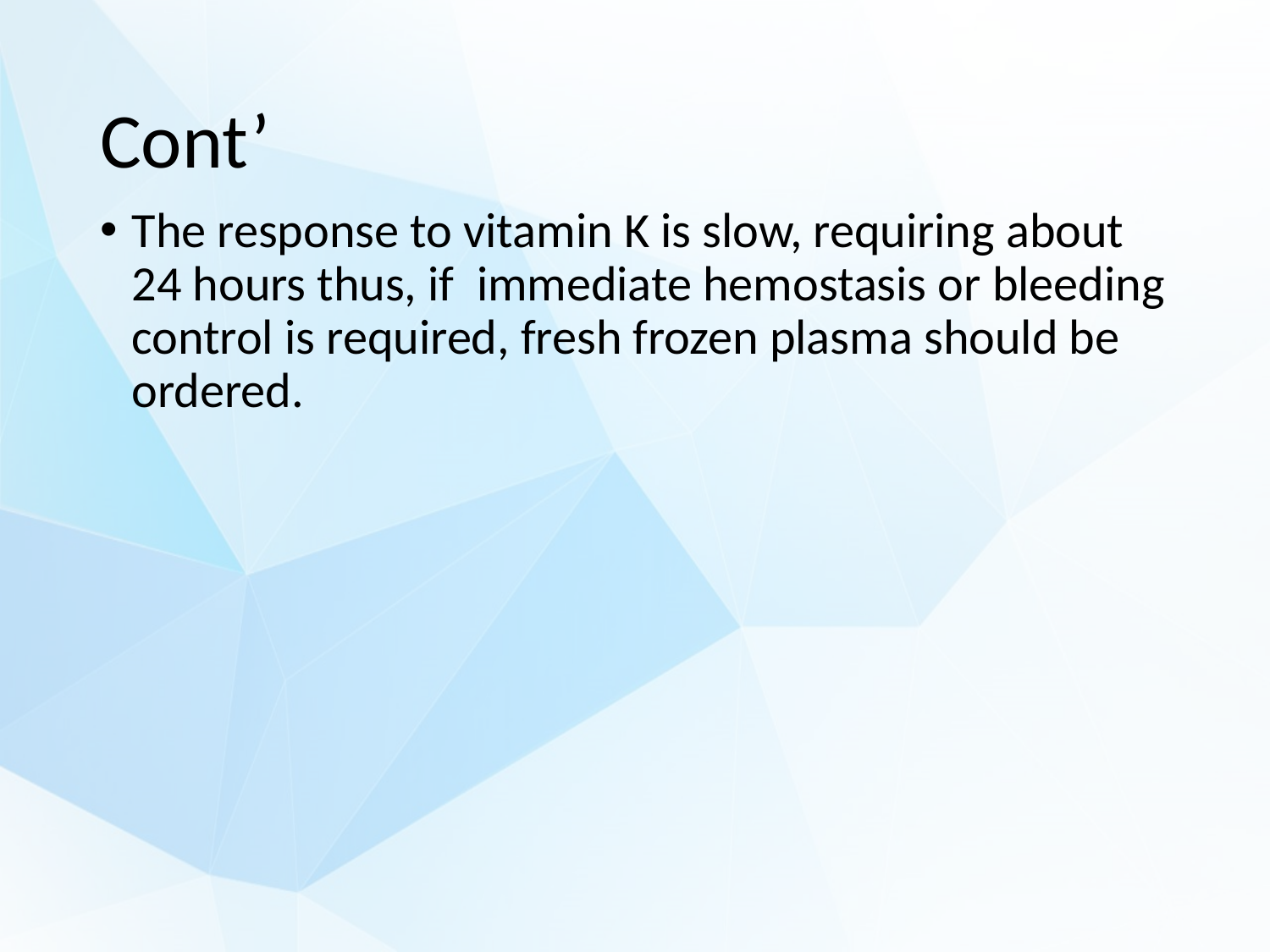

# Cont’
The response to vitamin K is slow, requiring about 24 hours thus, if  immediate hemostasis or bleeding control is required, fresh frozen plasma should be ordered.